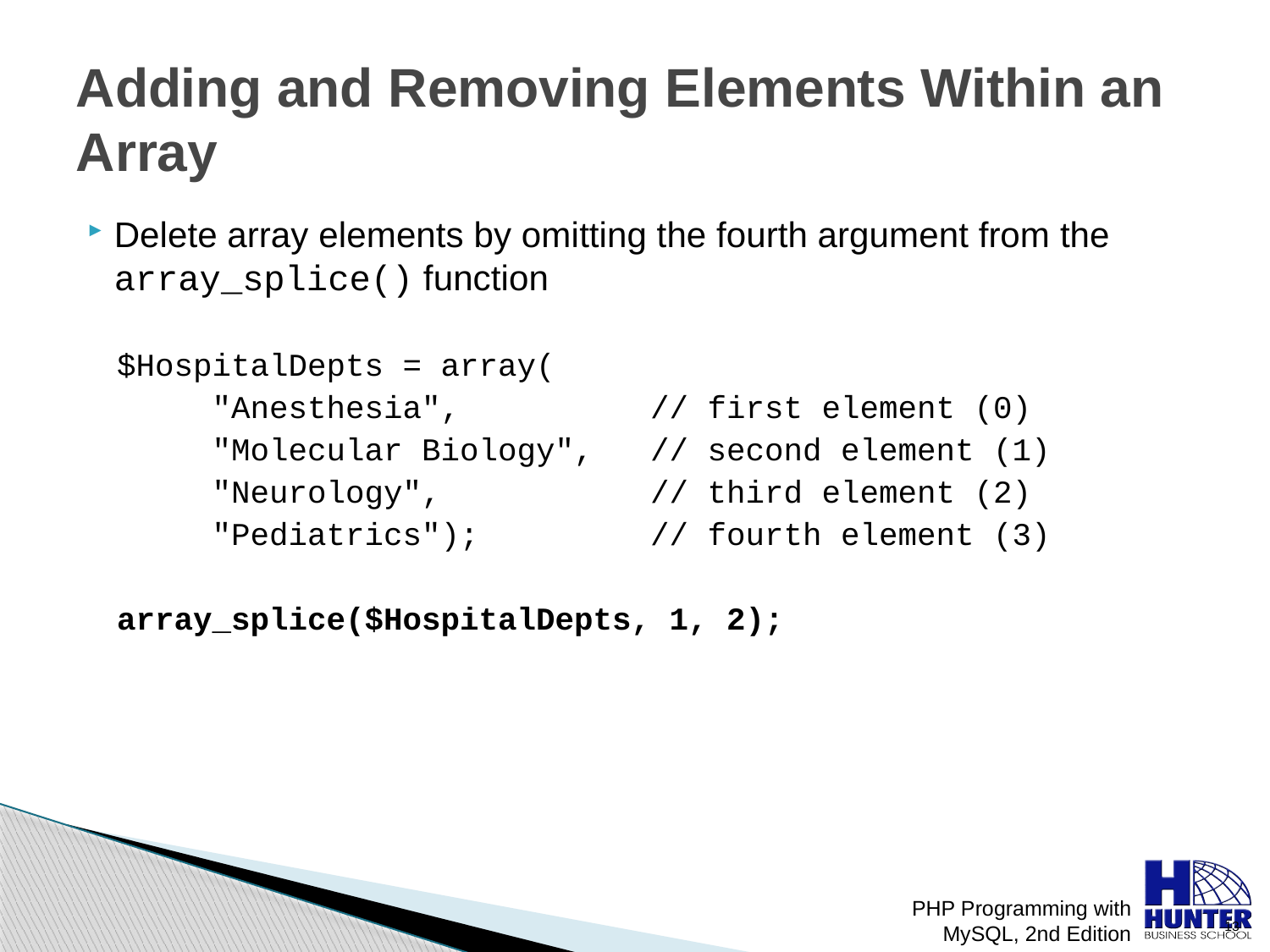

# Adding and Removing Elements Within an Array
Delete array elements by omitting the fourth argument from the array_splice() function

$HospitalDepts = array(
     "Anesthesia",          // first element (0)
     "Molecular Biology",   // second element (1)
     "Neurology",           // third element (2)
     "Pediatrics");         // fourth element (3)

array_splice($HospitalDepts, 1, 2);

PHP Programming with MySQL, 2nd Edition
 13